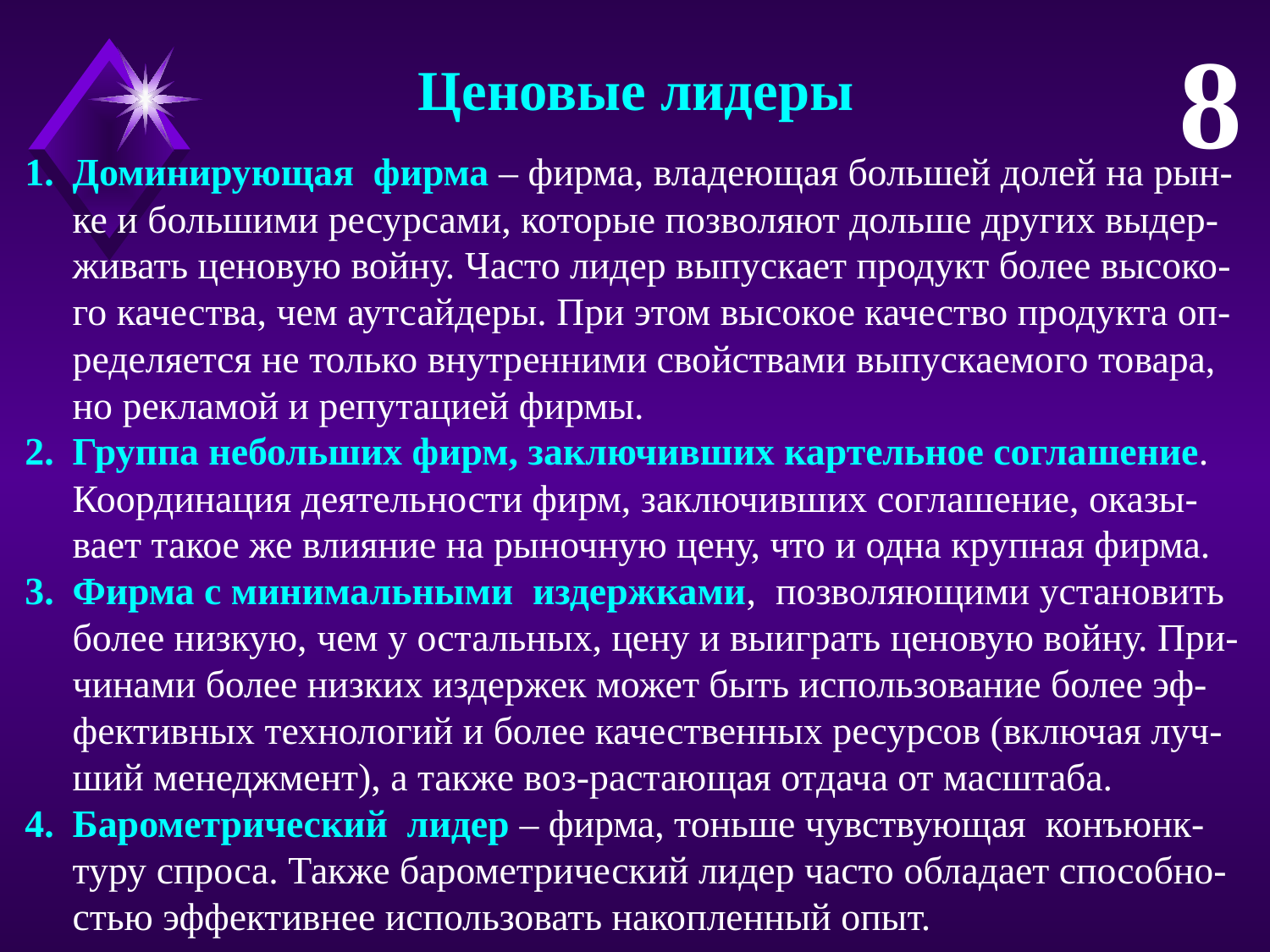

8
Ценовые лидеры
Доминирующая  фирма – фирма, владеющая большей долей на рын-ке и большими ресурсами, которые позволяют дольше других выдер-живать ценовую войну. Часто лидер выпускает продукт более высоко-го качества, чем аутсайдеры. При этом высокое качество продукта оп-ределяется не только внутренними свойствами выпускаемого товара, но рекламой и репутацией фирмы.
Группа небольших фирм, заключивших картельное соглашение. Координация деятельности фирм, заключивших соглашение, оказы-вает такое же влияние на рыночную цену, что и одна крупная фирма.
Фирма с минимальными  издержками,  позволяющими установить более низкую, чем у остальных, цену и выиграть ценовую войну. При-чинами более низких издержек может быть использование более эф-фективных технологий и более качественных ресурсов (включая луч-ший менеджмент), а также воз-растающая отдача от масштаба.
Барометрический  лидер – фирма, тоньше чувствующая  конъюнк-туру спроса. Также барометрический лидер часто обладает способно-стью эффективнее использовать накопленный опыт.